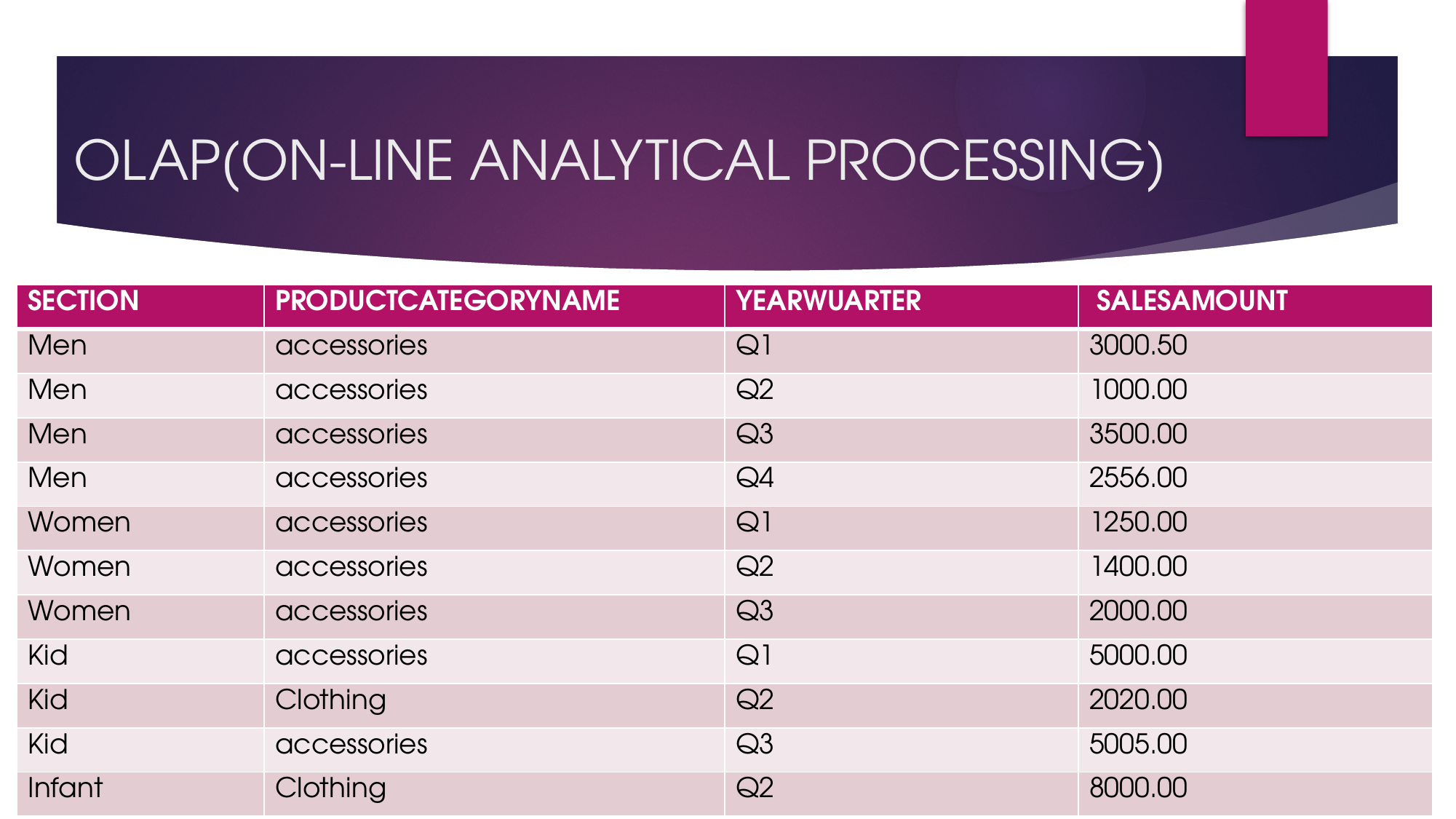

# OLAP(ON-LINE ANALYTICAL PROCESSING)
| SECTION | PRODUCTCATEGORYNAME | YEARWUARTER | SALESAMOUNT |
| --- | --- | --- | --- |
| Men | accessories | Q1 | 3000.50 |
| Men | accessories | Q2 | 1000.00 |
| Men | accessories | Q3 | 3500.00 |
| Men | accessories | Q4 | 2556.00 |
| Women | accessories | Q1 | 1250.00 |
| Women | accessories | Q2 | 1400.00 |
| Women | accessories | Q3 | 2000.00 |
| Kid | accessories | Q1 | 5000.00 |
| Kid | Clothing | Q2 | 2020.00 |
| Kid | accessories | Q3 | 5005.00 |
| Infant | Clothing | Q2 | 8000.00 |